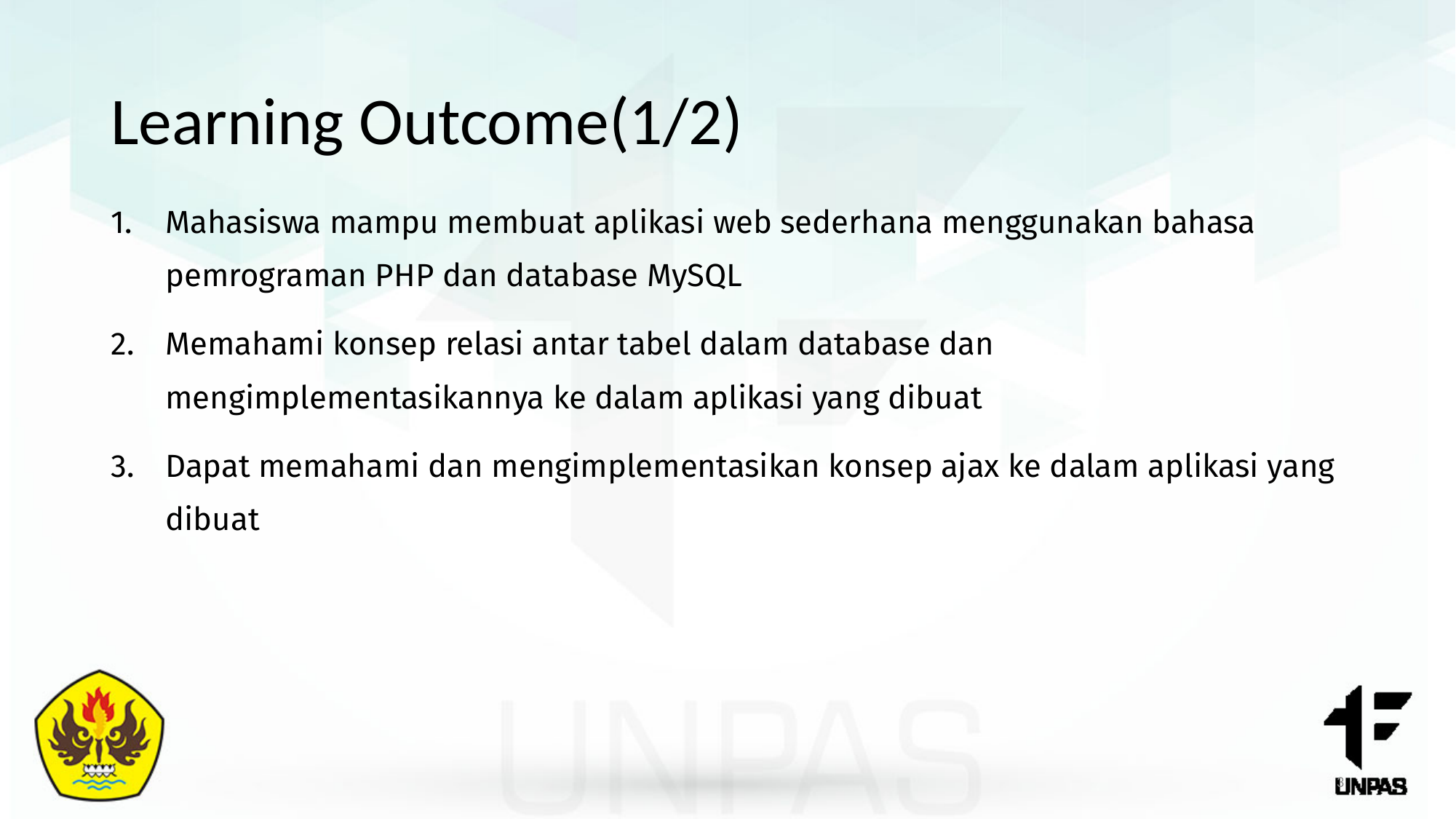

# Learning Outcome(1/2)
Mahasiswa mampu membuat aplikasi web sederhana menggunakan bahasa pemrograman PHP dan database MySQL
Memahami konsep relasi antar tabel dalam database dan mengimplementasikannya ke dalam aplikasi yang dibuat
Dapat memahami dan mengimplementasikan konsep ajax ke dalam aplikasi yang dibuat
3